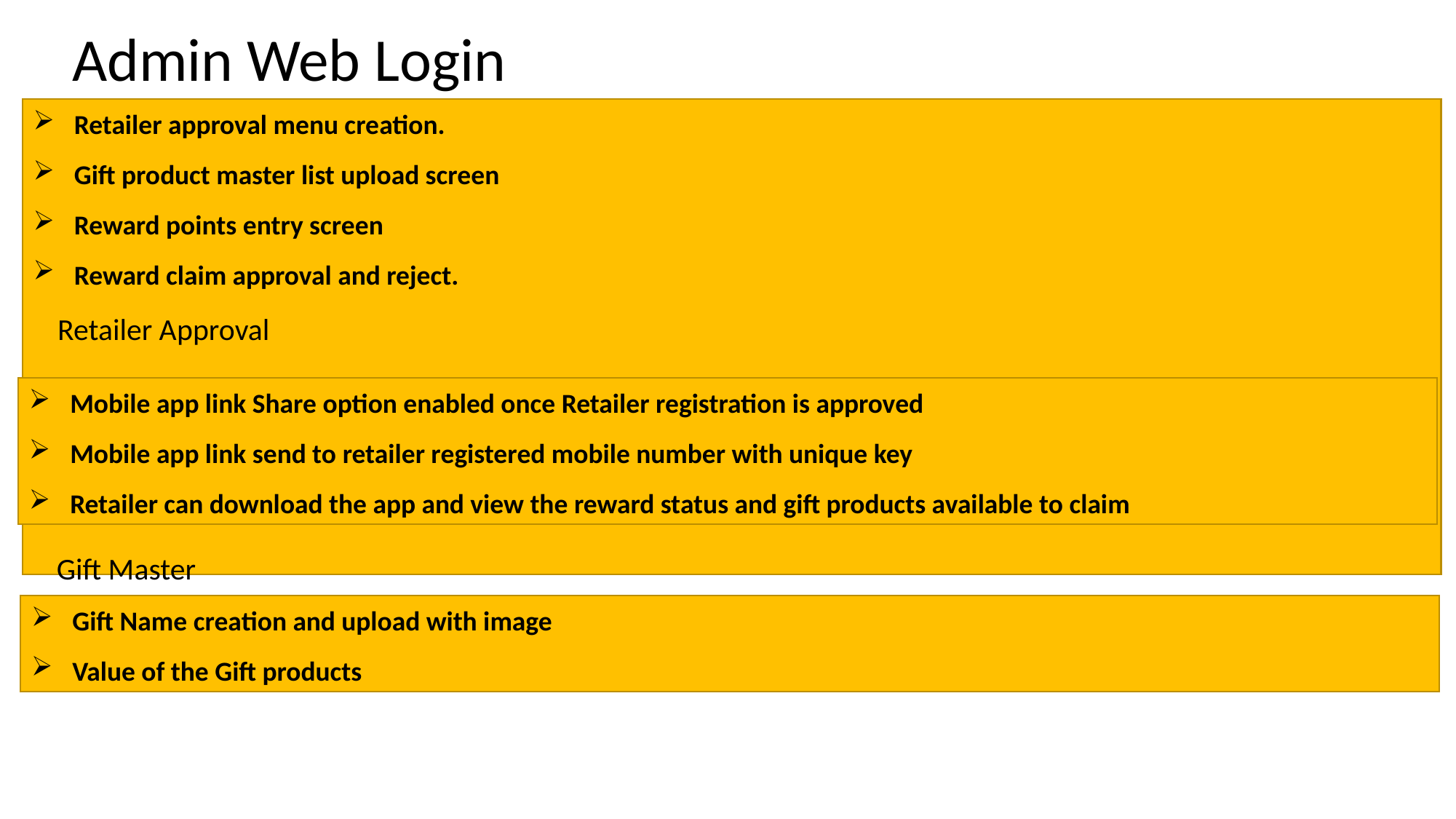

# Admin Web Login
Retailer approval menu creation.
Gift product master list upload screen
Reward points entry screen
Reward claim approval and reject.
Retailer Approval
Mobile app link Share option enabled once Retailer registration is approved
Mobile app link send to retailer registered mobile number with unique key
Retailer can download the app and view the reward status and gift products available to claim
    Gift Master
Gift Name creation and upload with image
Value of the Gift products